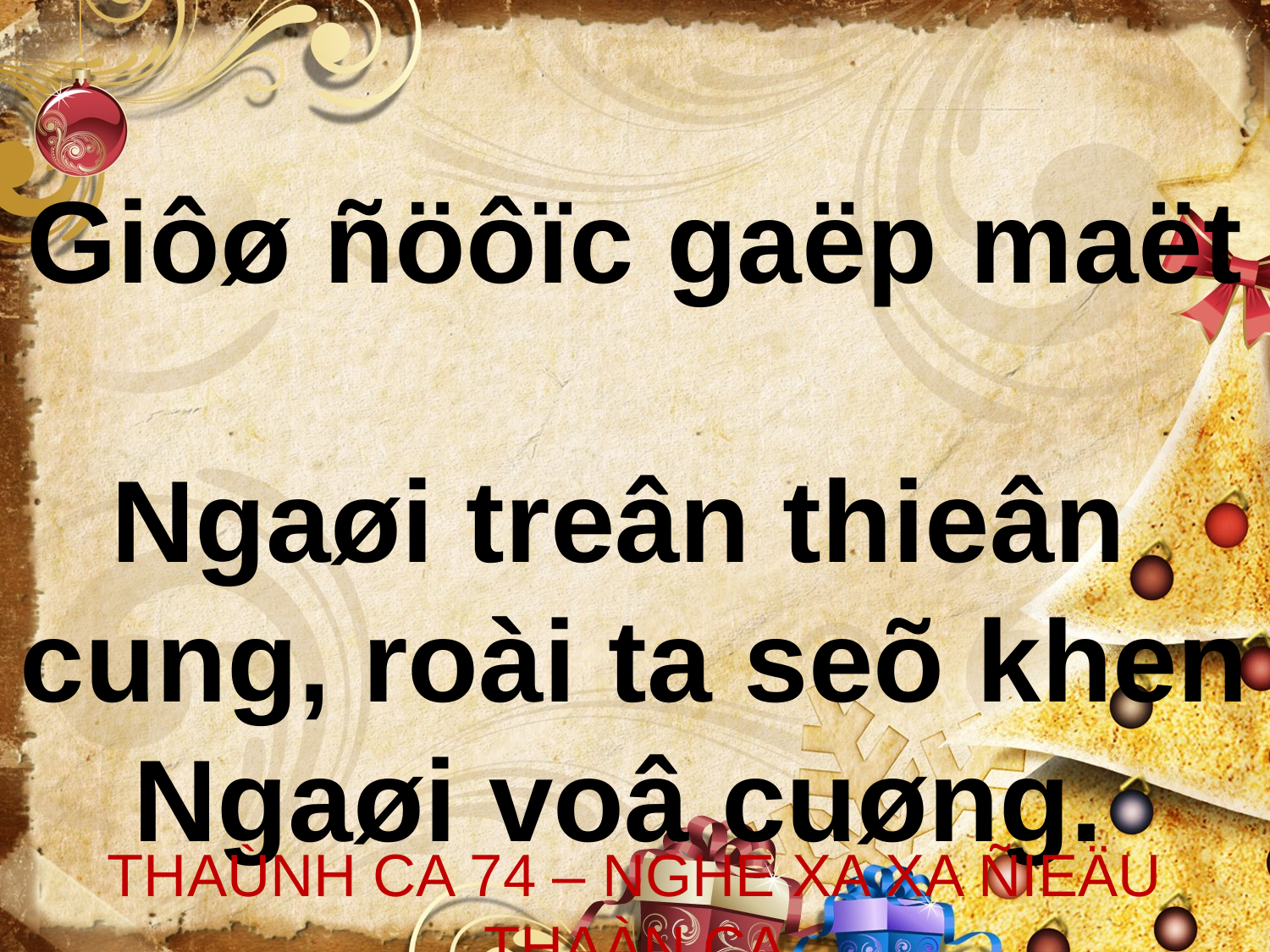

Giôø ñöôïc gaëp maët
Ngaøi treân thieân
cung, roài ta seõ khen Ngaøi voâ cuøng.
THAÙNH CA 74 – NGHE XA XA ÑIEÄU THAÀN CA